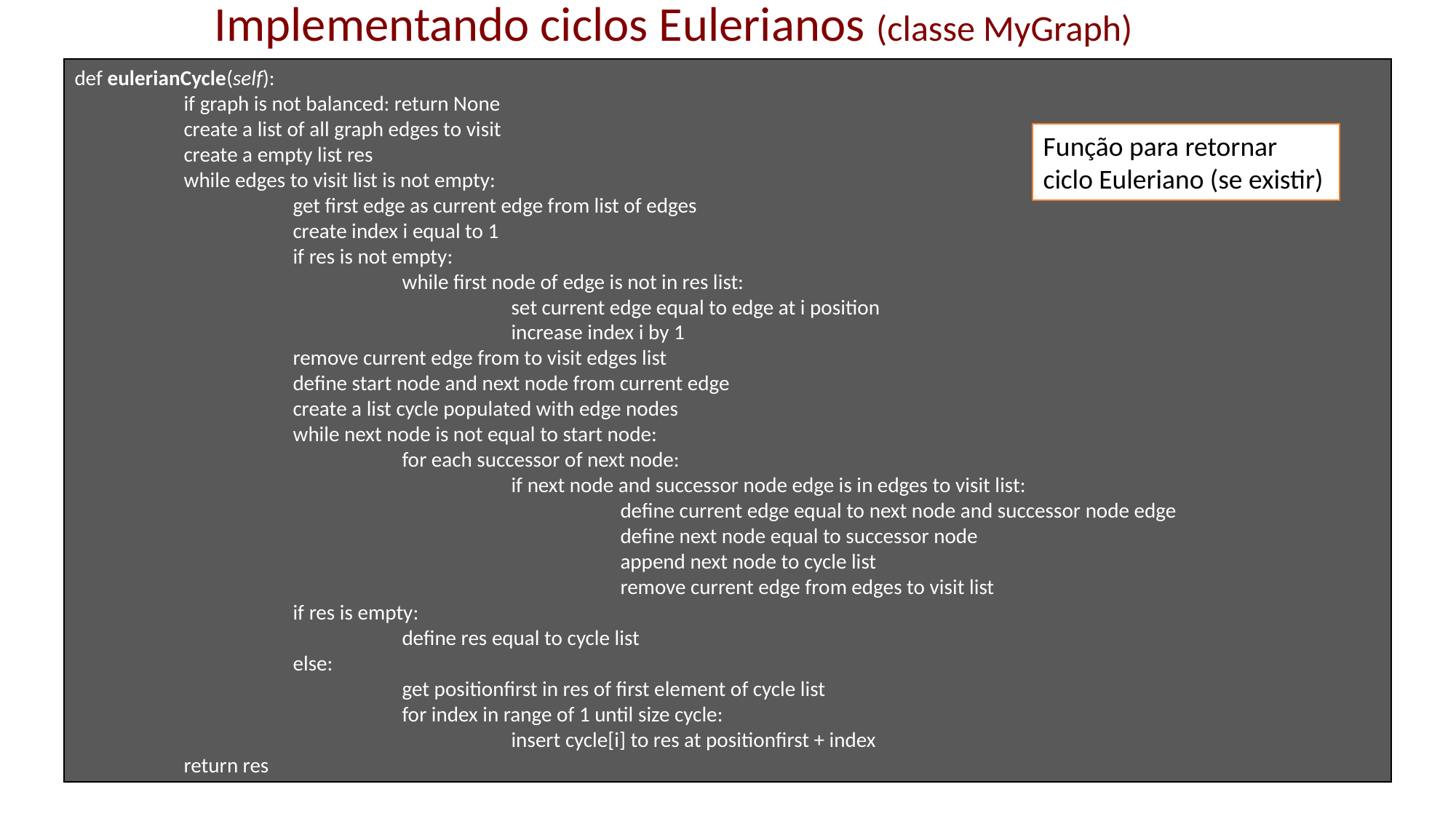

# Implementando ciclos Eulerianos (classe MyGraph)
def eulerianCycle(self):
	if graph is not balanced: return None
	create a list of all graph edges to visit
	create a empty list res
	while edges to visit list is not empty:
		get first edge as current edge from list of edges
		create index i equal to 1
		if res is not empty:
			while first node of edge is not in res list:
				set current edge equal to edge at i position
				increase index i by 1
		remove current edge from to visit edges list
		define start node and next node from current edge
		create a list cycle populated with edge nodes
		while next node is not equal to start node:
			for each successor of next node:
				if next node and successor node edge is in edges to visit list:
					define current edge equal to next node and successor node edge
					define next node equal to successor node
					append next node to cycle list
					remove current edge from edges to visit list
		if res is empty:
			define res equal to cycle list
		else:
			get positionfirst in res of first element of cycle list
			for index in range of 1 until size cycle:
				insert cycle[i] to res at positionfirst + index
	return res
Função para retornar ciclo Euleriano (se existir)